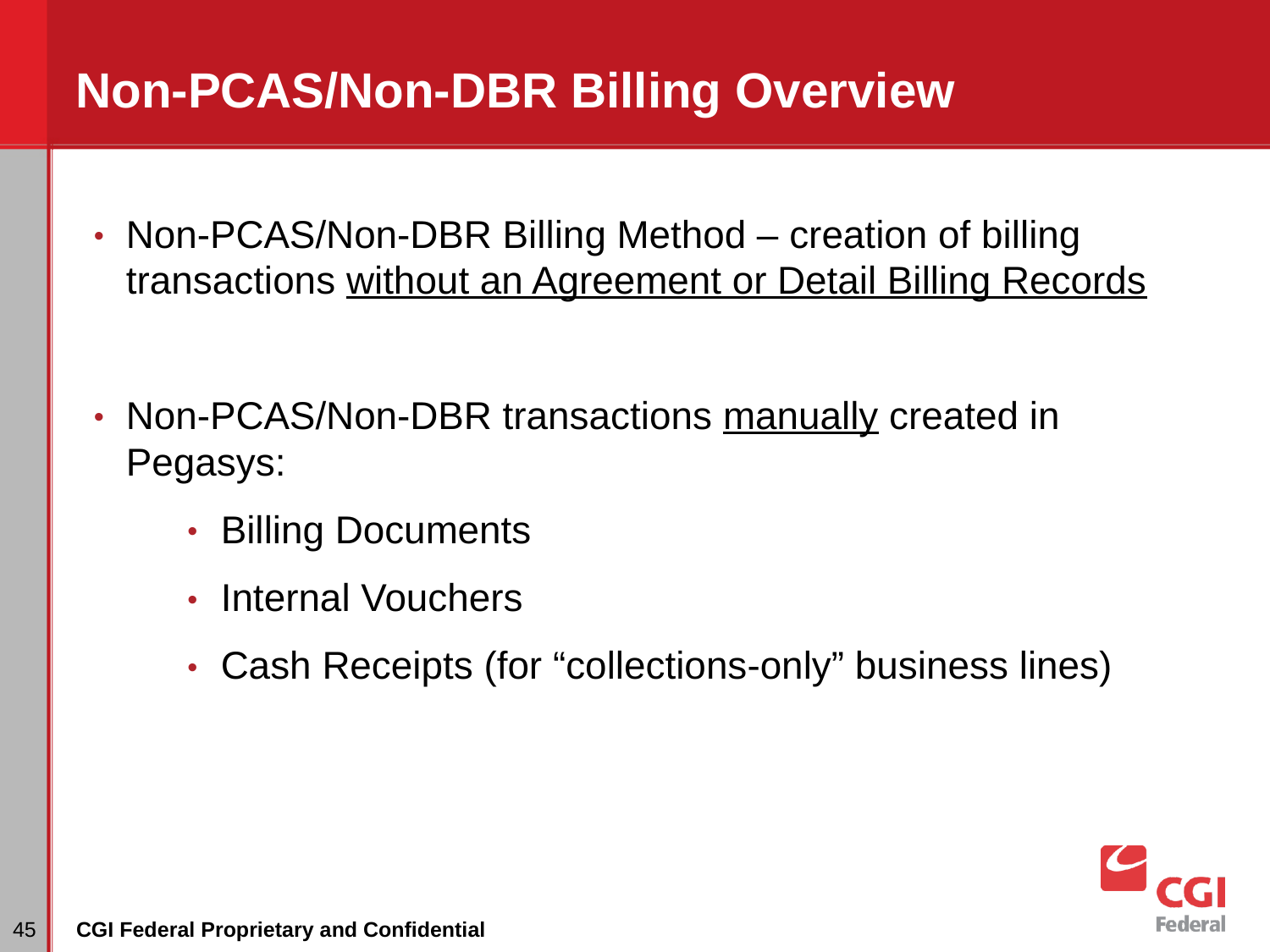

# Non-PCAS/Non-DBR Billing Overview
Non-PCAS/Non-DBR Billing Method – creation of billing transactions without an Agreement or Detail Billing Records

Non-PCAS/Non-DBR transactions manually created in Pegasys:
Billing Documents
Internal Vouchers
Cash Receipts (for “collections-only” business lines)

45
CGI Federal Proprietary and Confidential